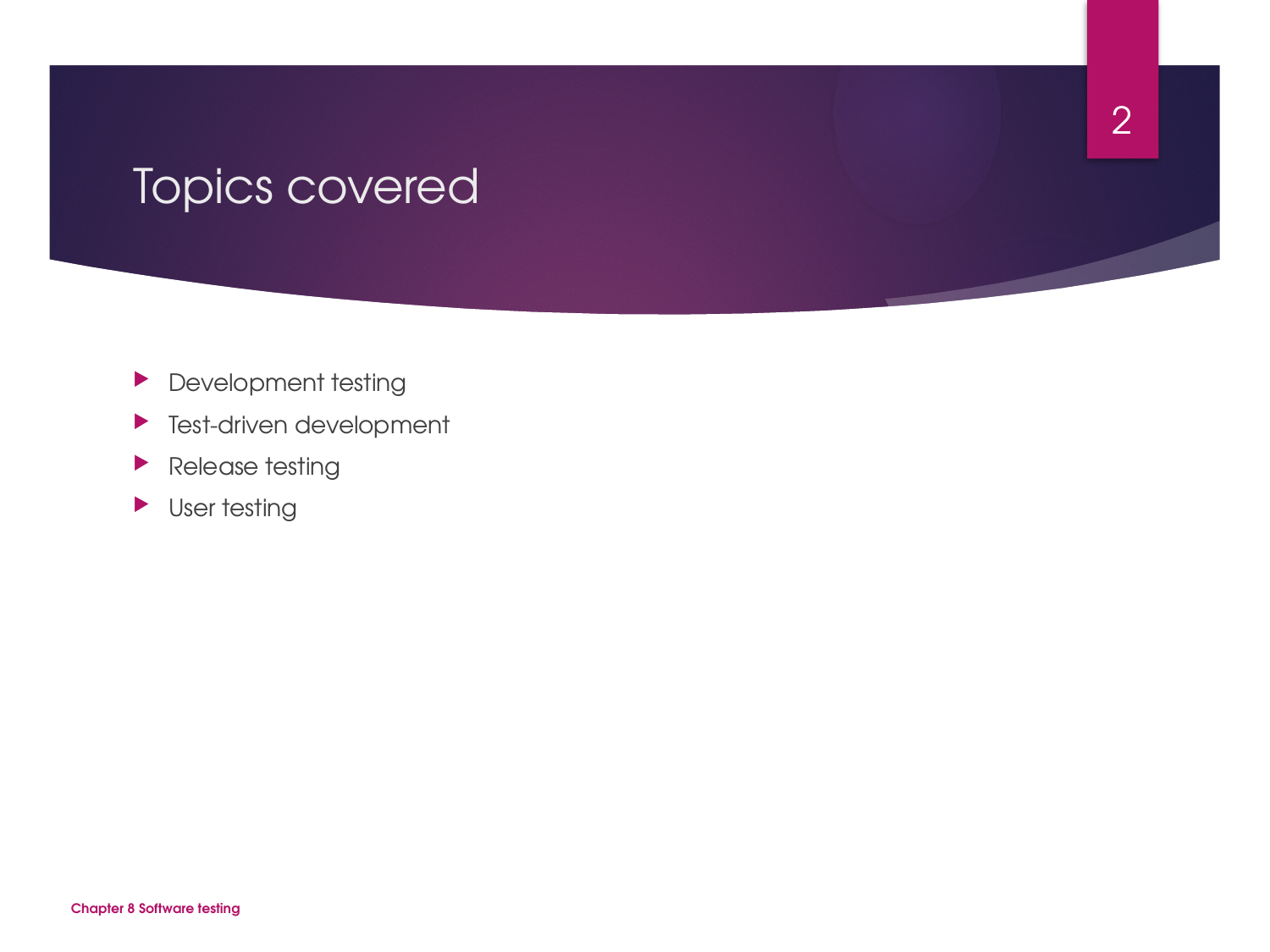

2
# Topics covered
Development testing
Test-driven development
Release testing
User testing

Chapter 8 Software testing